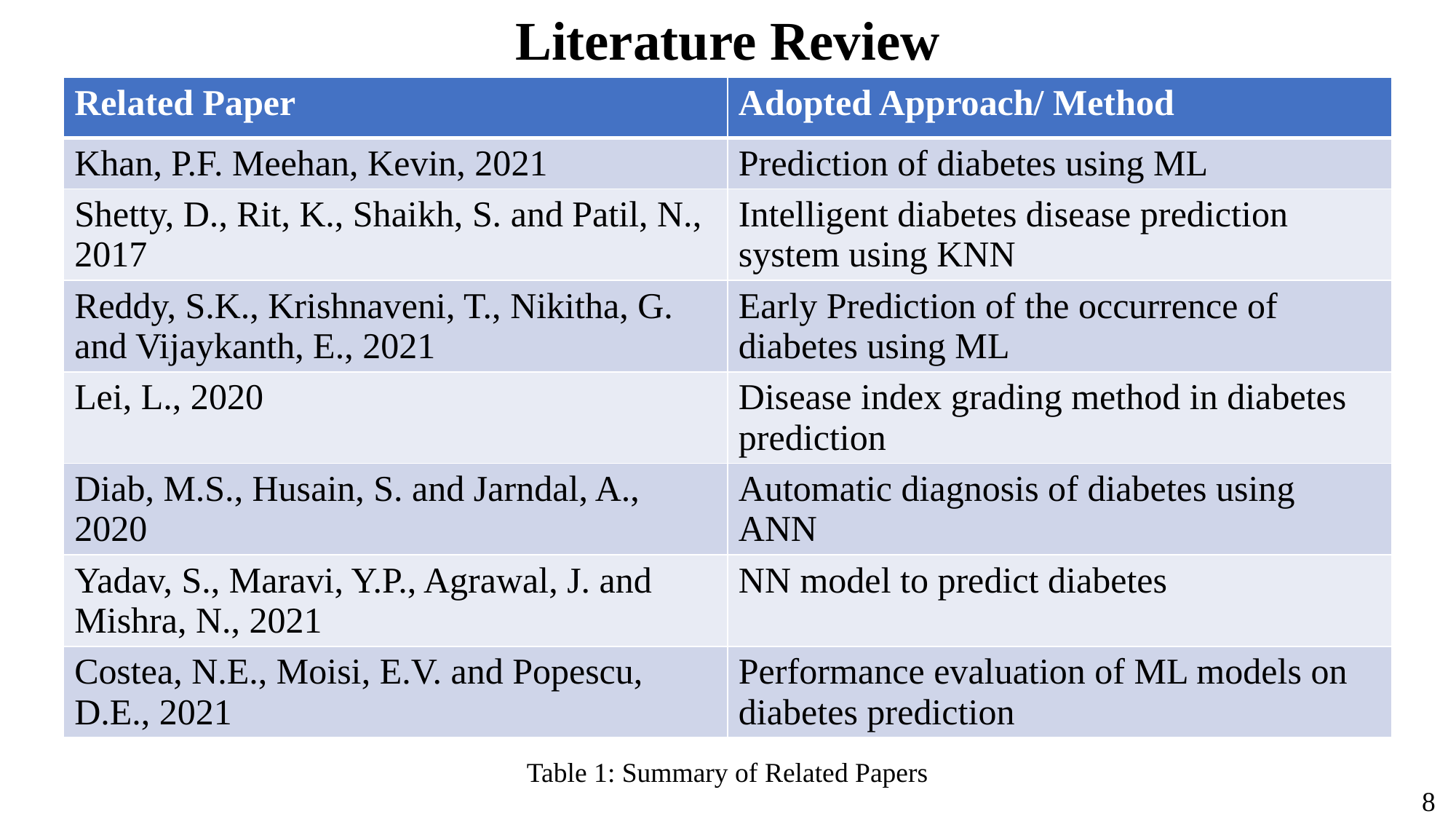

Literature Review

.

| Related Paper | Adopted Approach/ Method |
| --- | --- |
| Khan, P.F. Meehan, Kevin, 2021 | Prediction of diabetes using ML |
| Shetty, D., Rit, K., Shaikh, S. and Patil, N., 2017 | Intelligent diabetes disease prediction system using KNN |
| Reddy, S.K., Krishnaveni, T., Nikitha, G. and Vijaykanth, E., 2021 | Early Prediction of the occurrence of diabetes using ML |
| Lei, L., 2020 | Disease index grading method in diabetes prediction |
| Diab, M.S., Husain, S. and Jarndal, A., 2020 | Automatic diagnosis of diabetes using ANN |
| Yadav, S., Maravi, Y.P., Agrawal, J. and Mishra, N., 2021 | NN model to predict diabetes |
| Costea, N.E., Moisi, E.V. and Popescu, D.E., 2021 | Performance evaluation of ML models on diabetes prediction |
Table 1: Summary of Related Papers
8